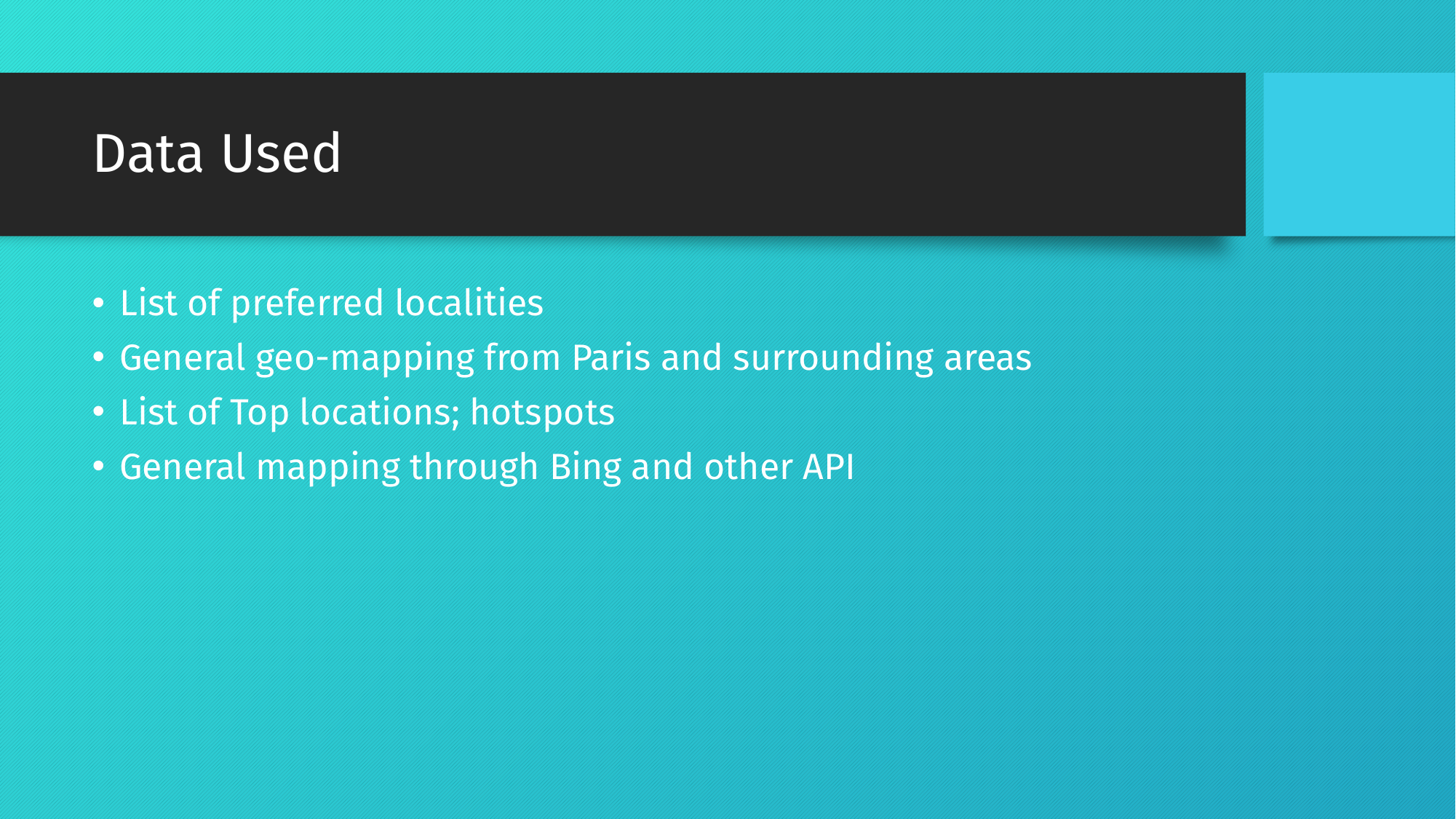

# Data Used
List of preferred localities
General geo-mapping from Paris and surrounding areas
List of Top locations; hotspots
General mapping through Bing and other API